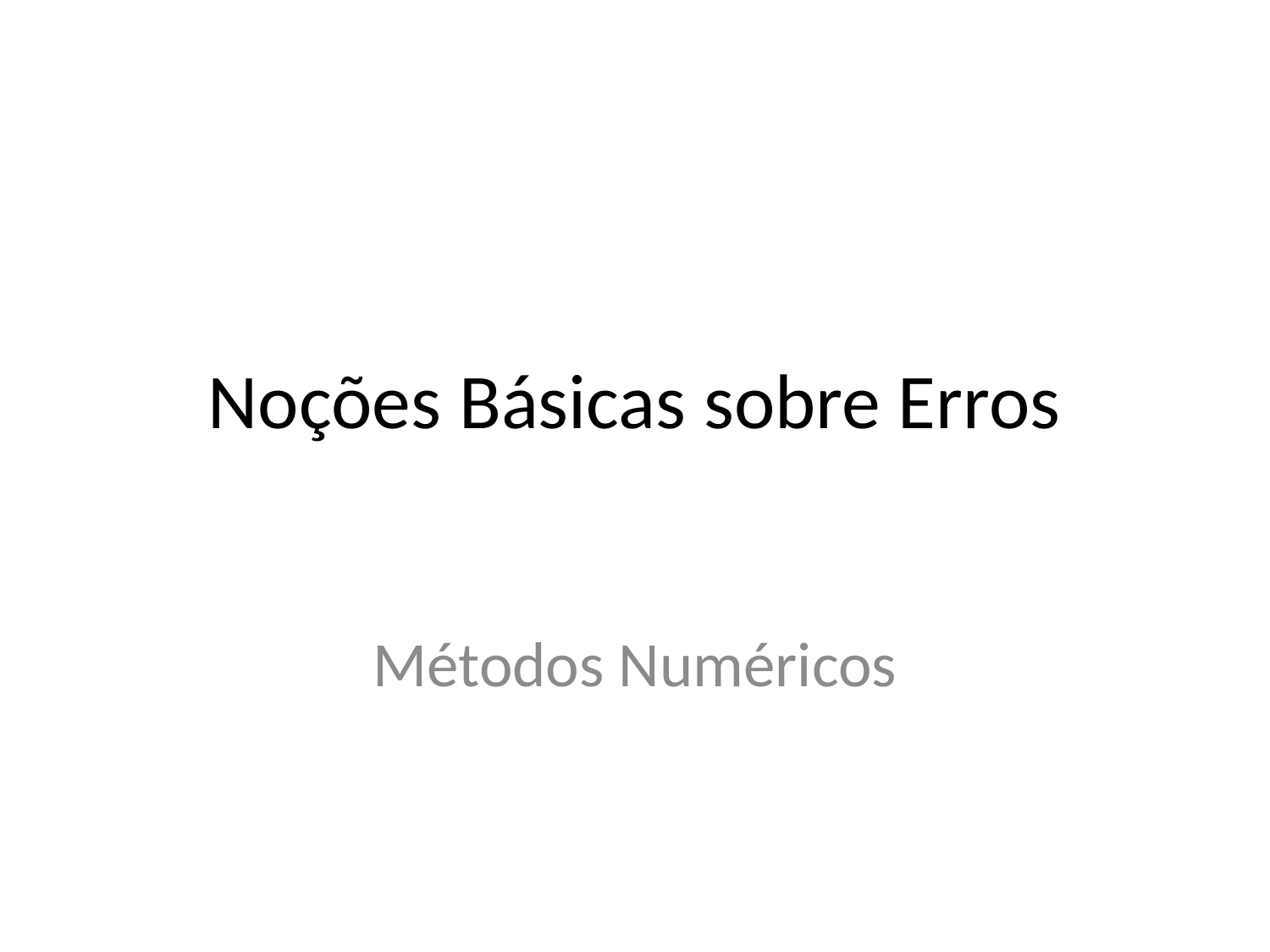

# Noções Básicas sobre Erros
Métodos Numéricos